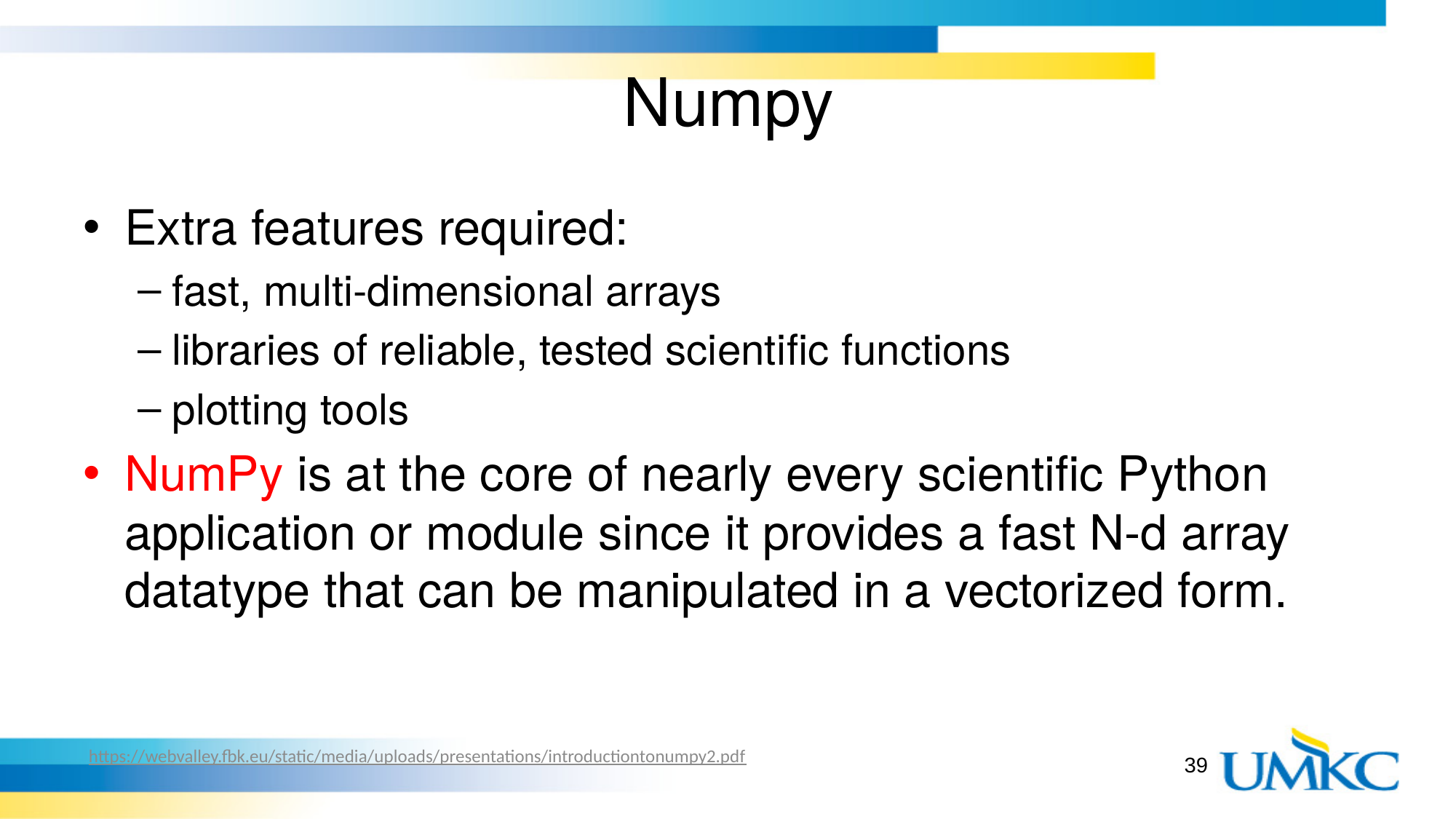

# Numpy
Extra features required:
fast, multi-dimensional arrays
libraries of reliable, tested scientiﬁc functions
plotting tools
NumPy is at the core of nearly every scientific Python application or module since it provides a fast N-d array datatype that can be manipulated in a vectorized form.
https://webvalley.fbk.eu/static/media/uploads/presentations/introductiontonumpy2.pdf

39